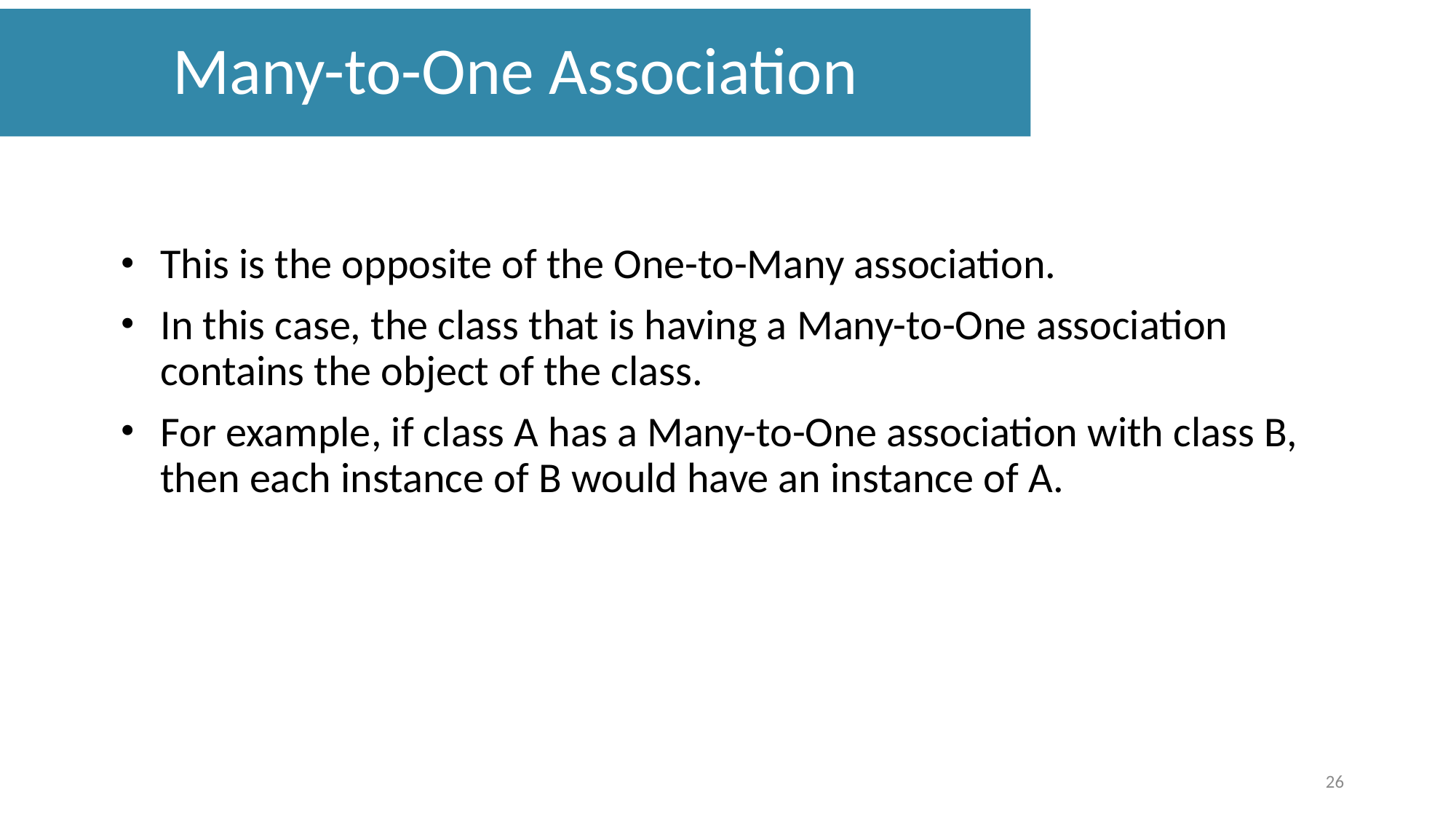

Many-to-One Association
This is the opposite of the One-to-Many association.
In this case, the class that is having a Many-to-One association contains the object of the class.
For example, if class A has a Many-to-One association with class B, then each instance of B would have an instance of A.
26